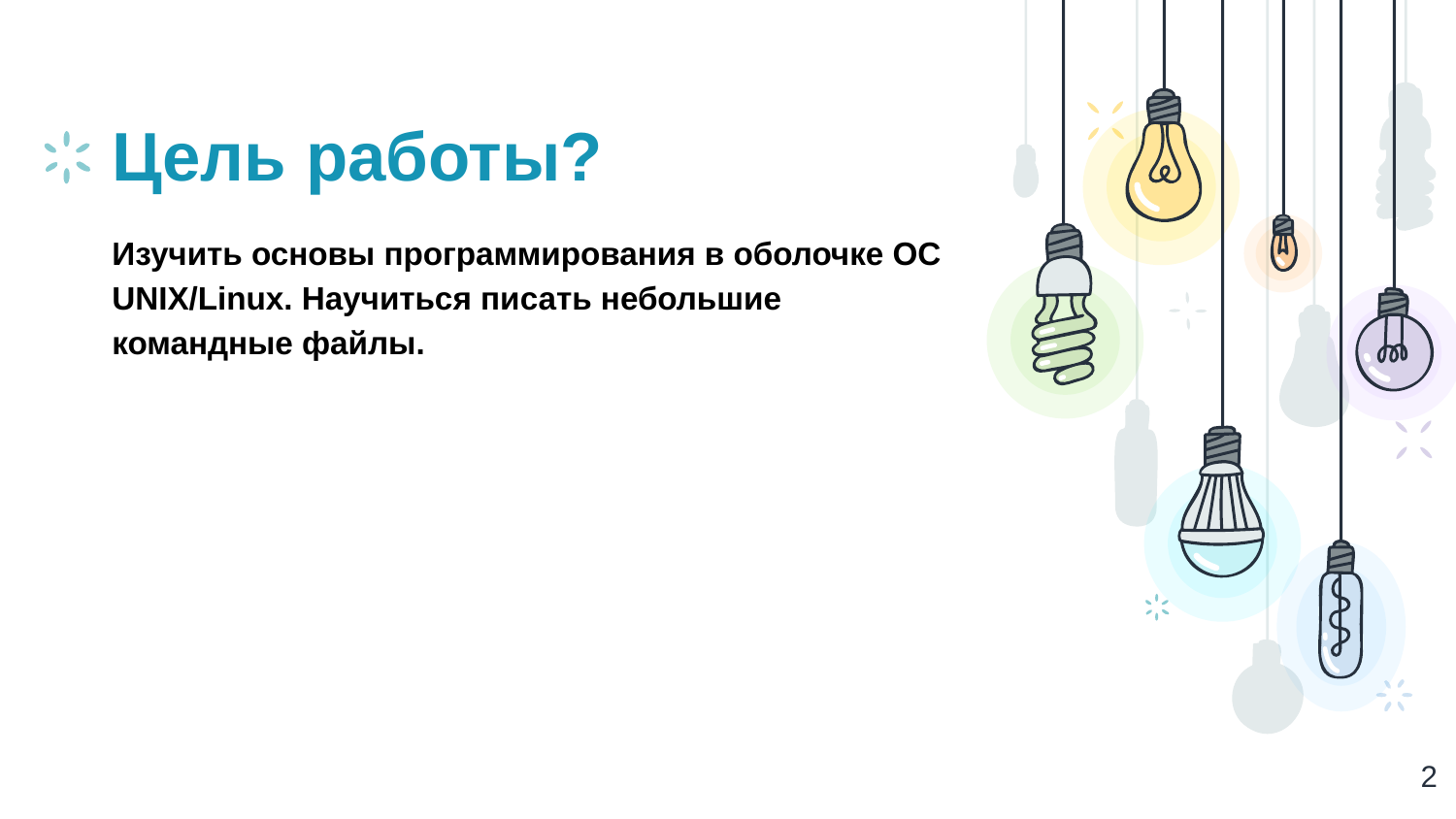

# Цель работы?
Изучить основы программирования в оболочке ОС UNIX/Linux. Научиться писать небольшие командные файлы.

2